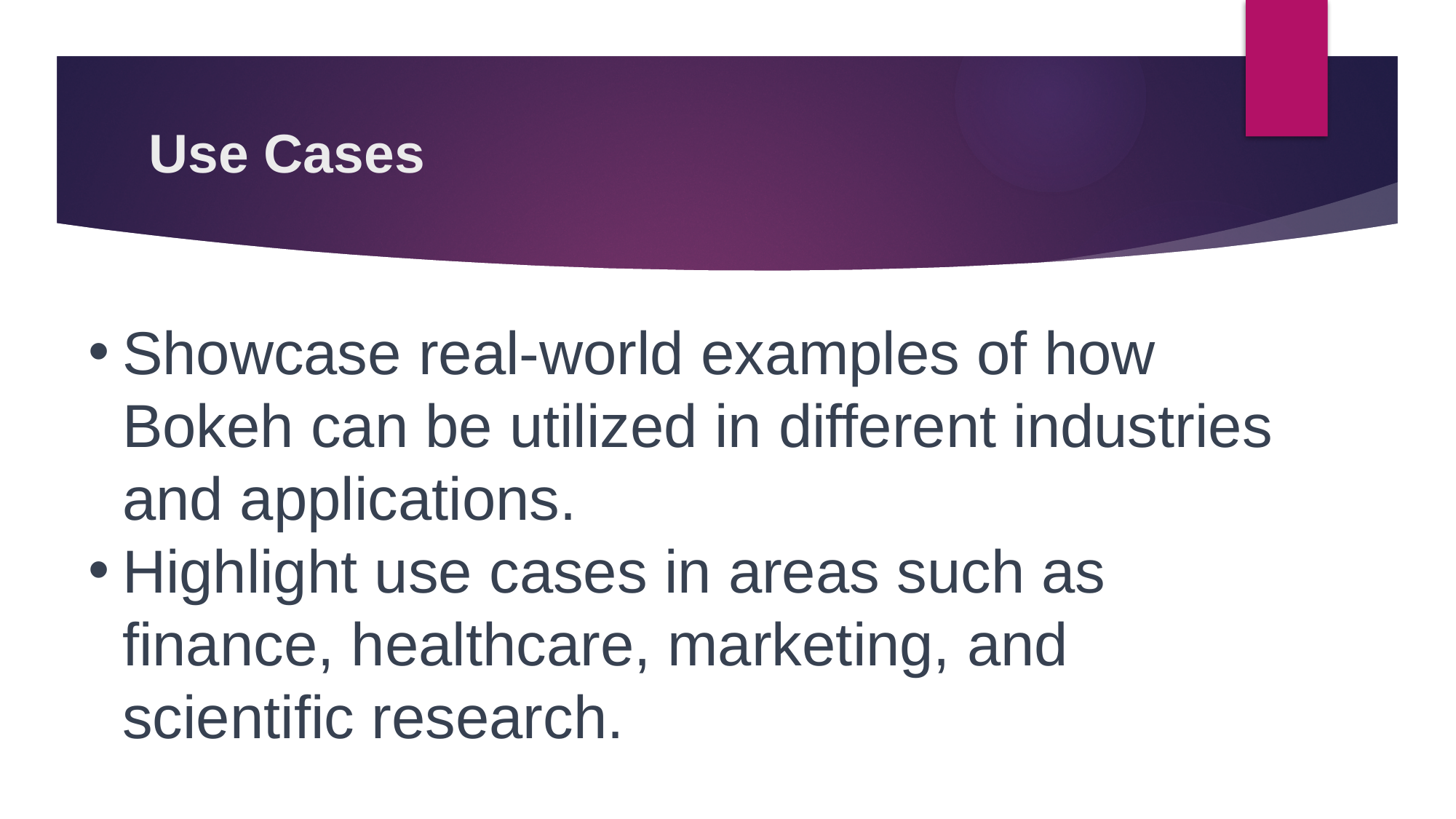

# Use Cases
Showcase real-world examples of how Bokeh can be utilized in different industries and applications.
Highlight use cases in areas such as finance, healthcare, marketing, and scientific research.